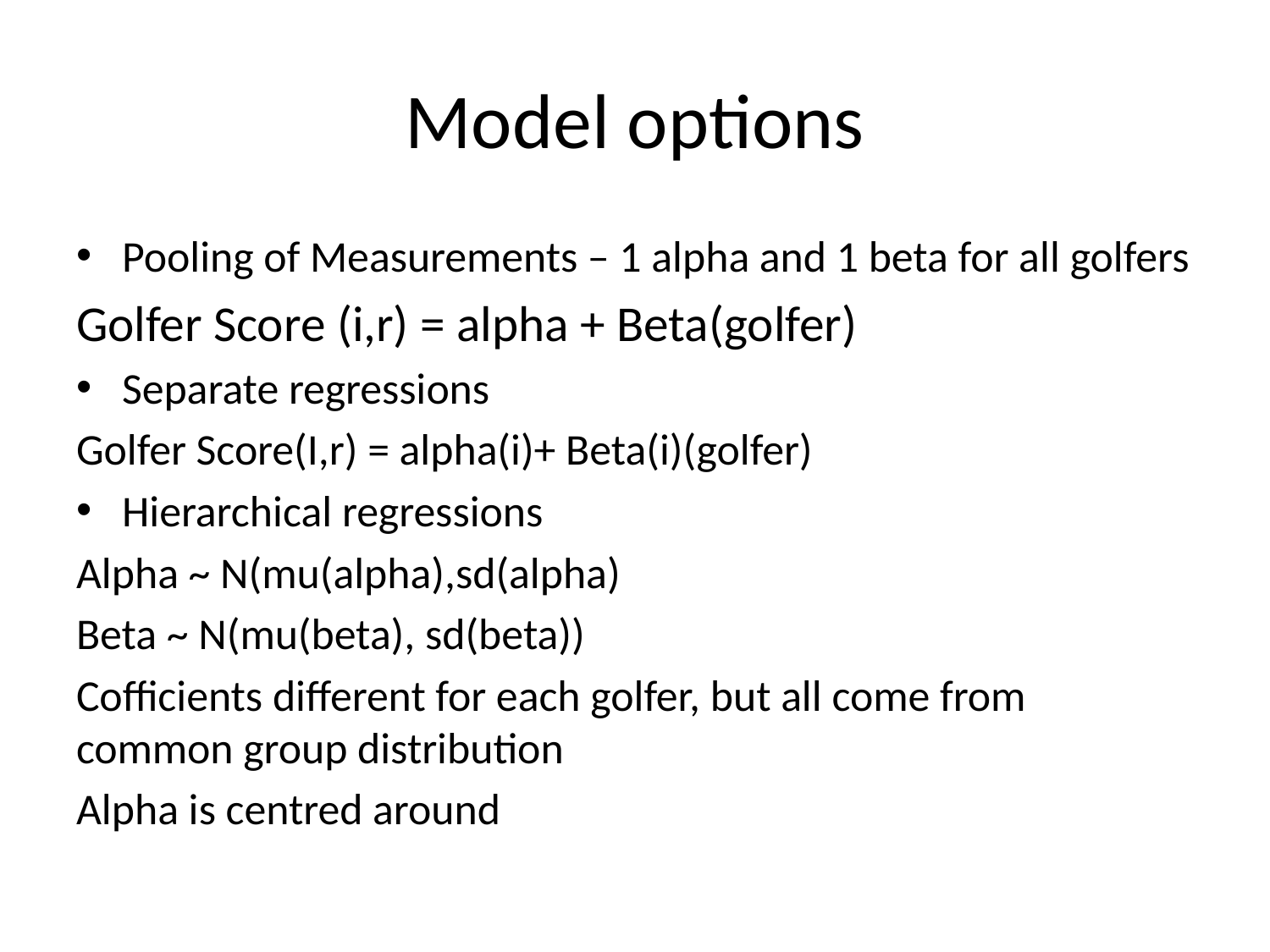

# Model options
Pooling of Measurements – 1 alpha and 1 beta for all golfers
Golfer Score (i,r) = alpha + Beta(golfer)
Separate regressions
Golfer Score(I,r) = alpha(i)+ Beta(i)(golfer)
Hierarchical regressions
Alpha ~ N(mu(alpha),sd(alpha)
Beta ~ N(mu(beta), sd(beta))
Cofficients different for each golfer, but all come from common group distribution
Alpha is centred around